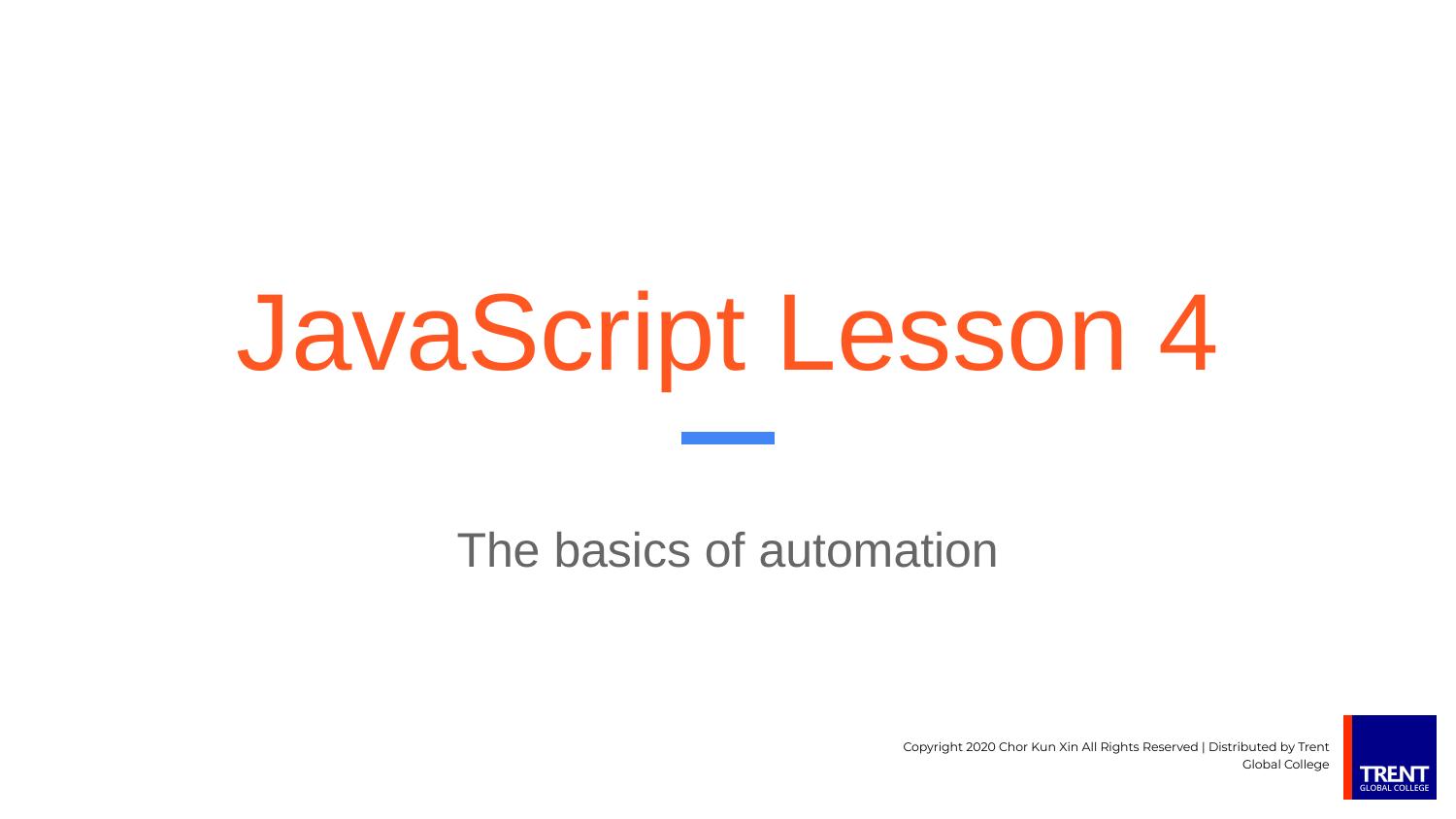

# JavaScript Lesson 4
The basics of automation